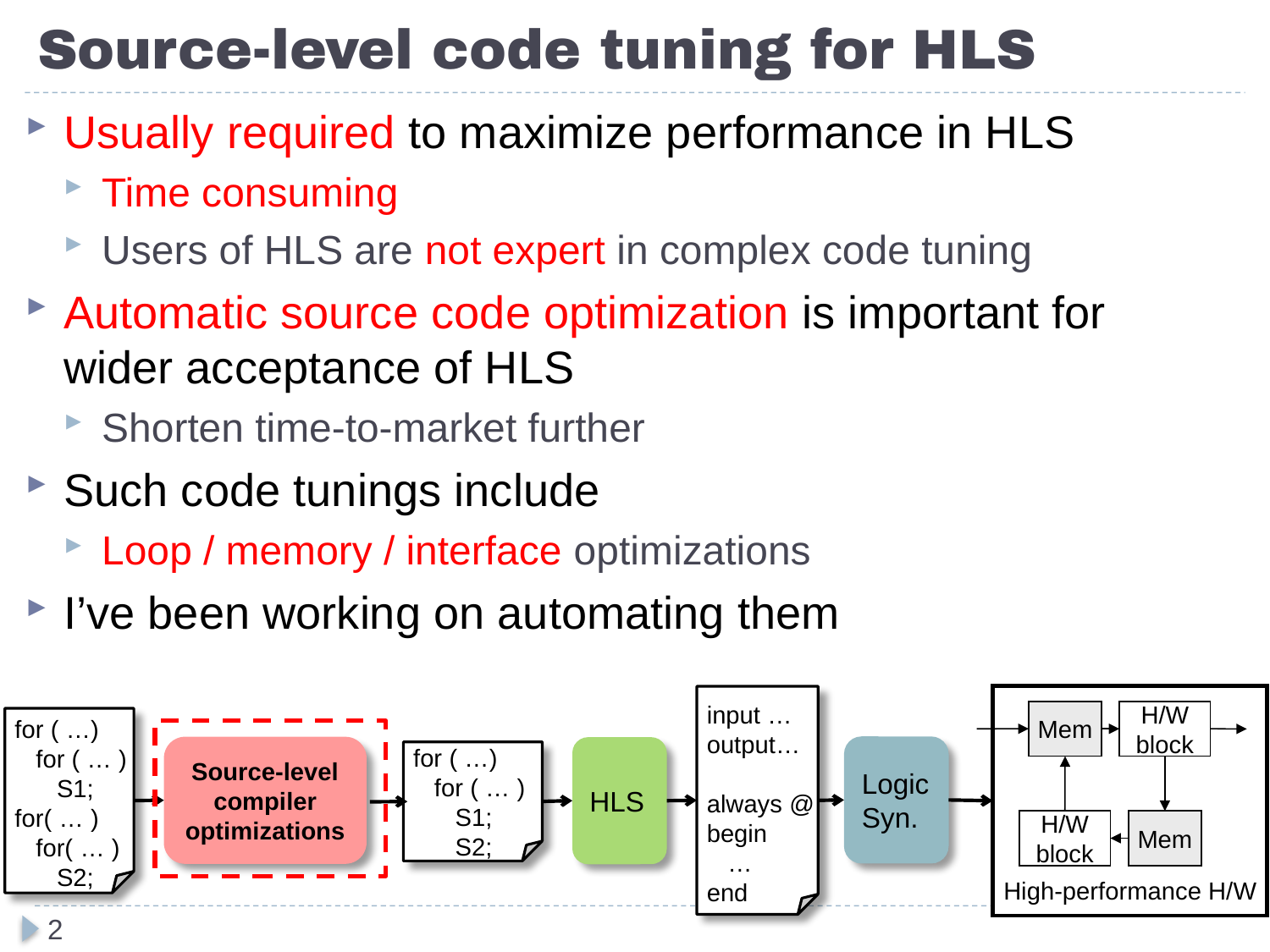

# Source-level code tuning for HLS
Usually required to maximize performance in HLS
Time consuming
Users of HLS are not expert in complex code tuning
Automatic source code optimization is important for
wider acceptance of HLS
Shorten time-to-market further
Such code tunings include
Loop / memory / interface optimizations
I’ve been working on automating them

input …
output…

always @
begin
   …
end
Mem
H/W
block
for ( …)
   for ( … )
      S1;
for( … )
   for( … )
      S2;

Logic
Syn.
Source-level
compiler optimizations
HLS
for ( …)
   for ( … )
      S1;
      S2;
H/W
block
Mem
High-performance H/W
2